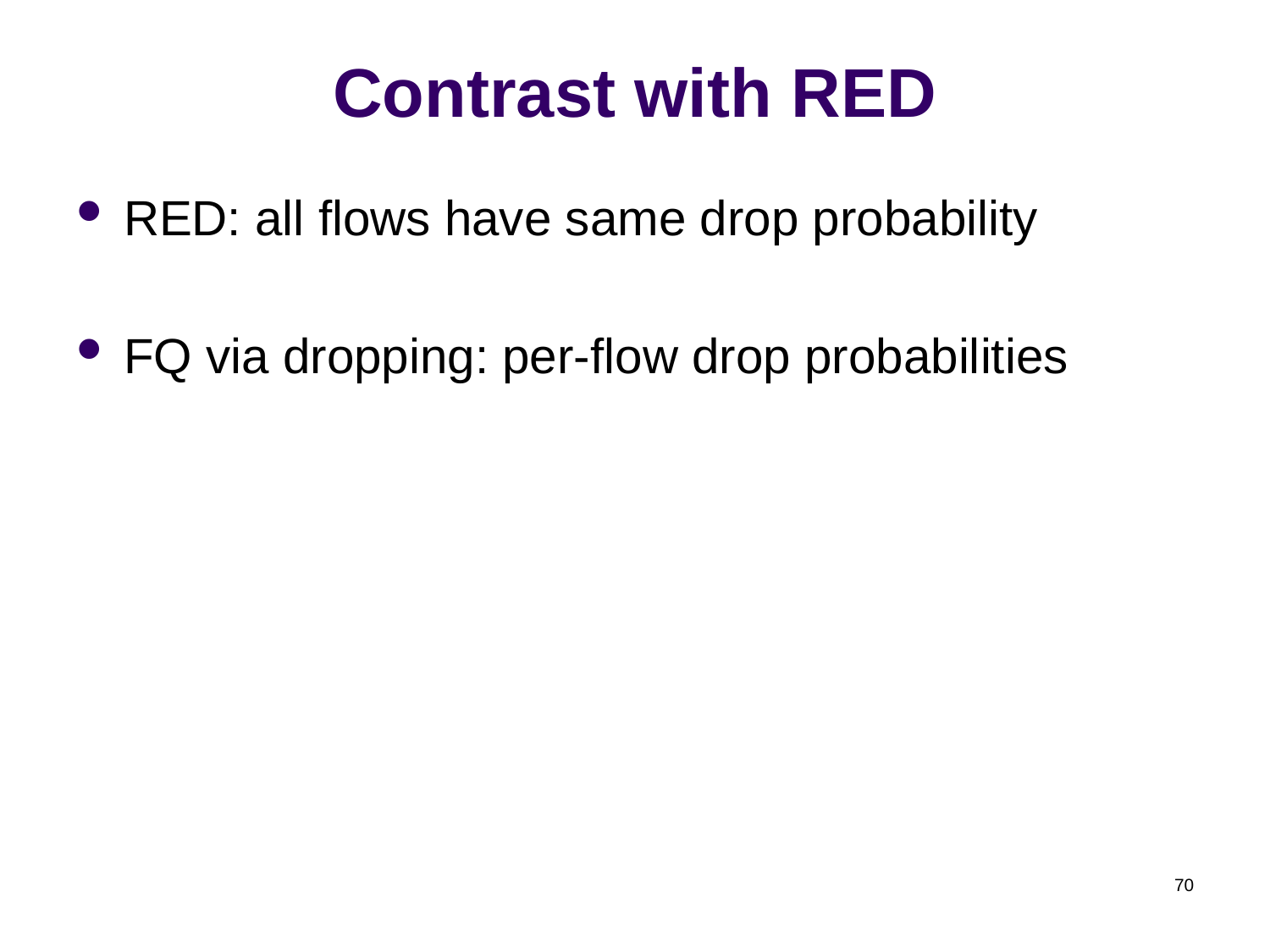

# Contrast with RED
RED: all flows have same drop probability

FQ via dropping: per-flow drop probabilities
70